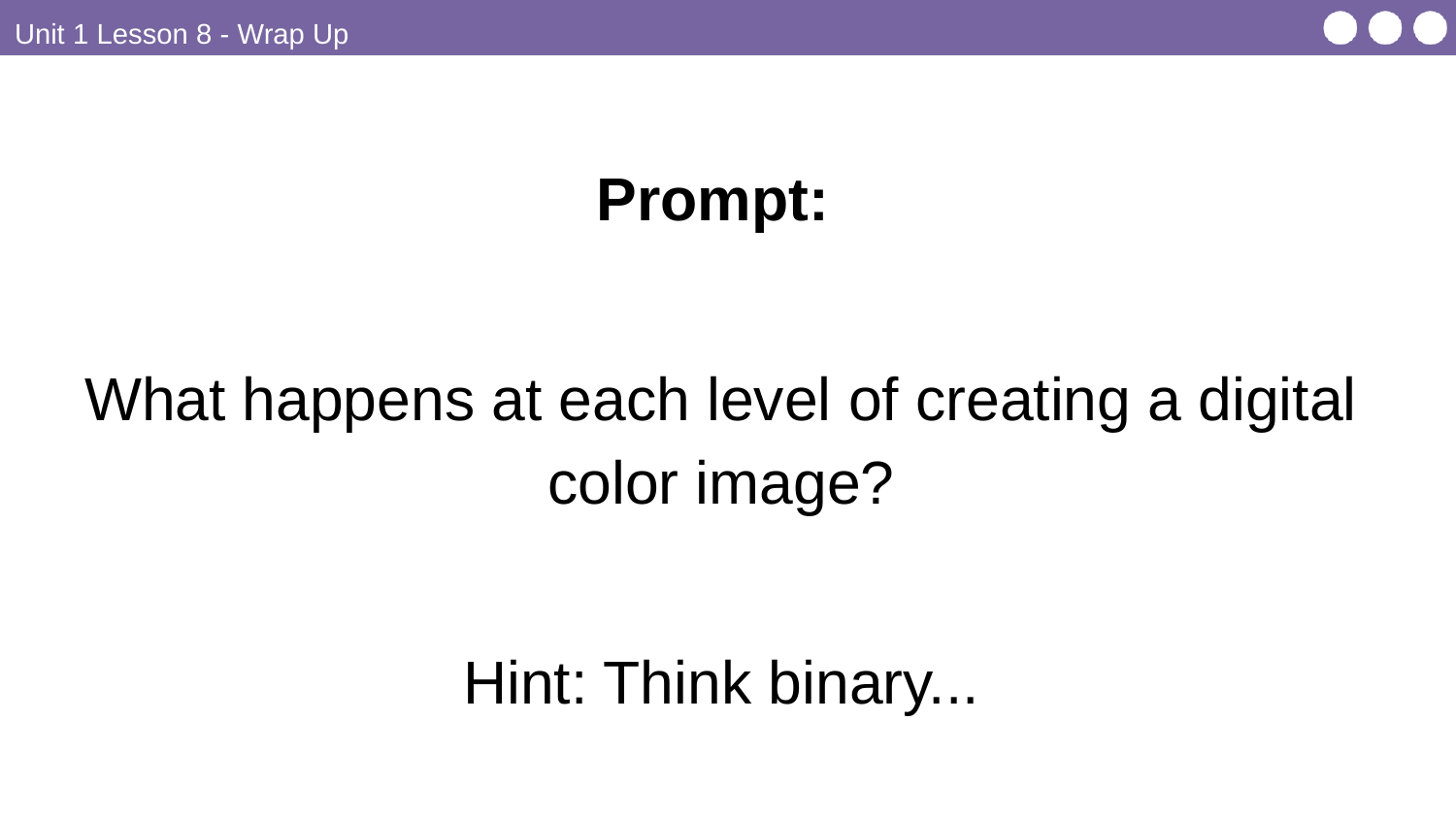

Unit 1 Lesson 8 - Wrap Up
Prompt:

What happens at each level of creating a digital color image?

Hint: Think binary...